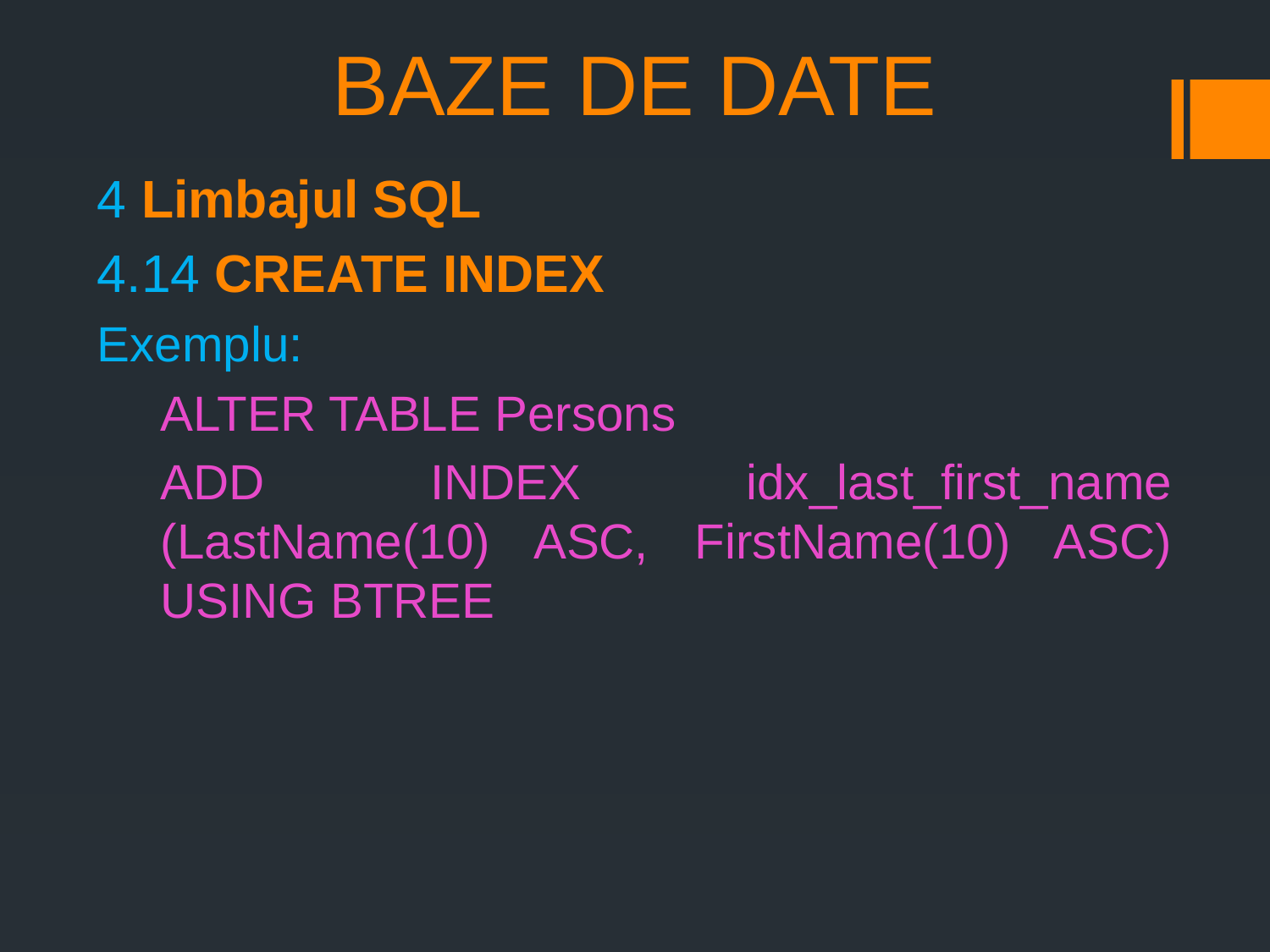

# BAZE DE DATE
4 Limbajul SQL
4.14 CREATE INDEX
Exemplu:
ALTER TABLE Persons
ADD INDEX idx_last_first_name (LastName(10) ASC, FirstName(10) ASC) USING BTREE